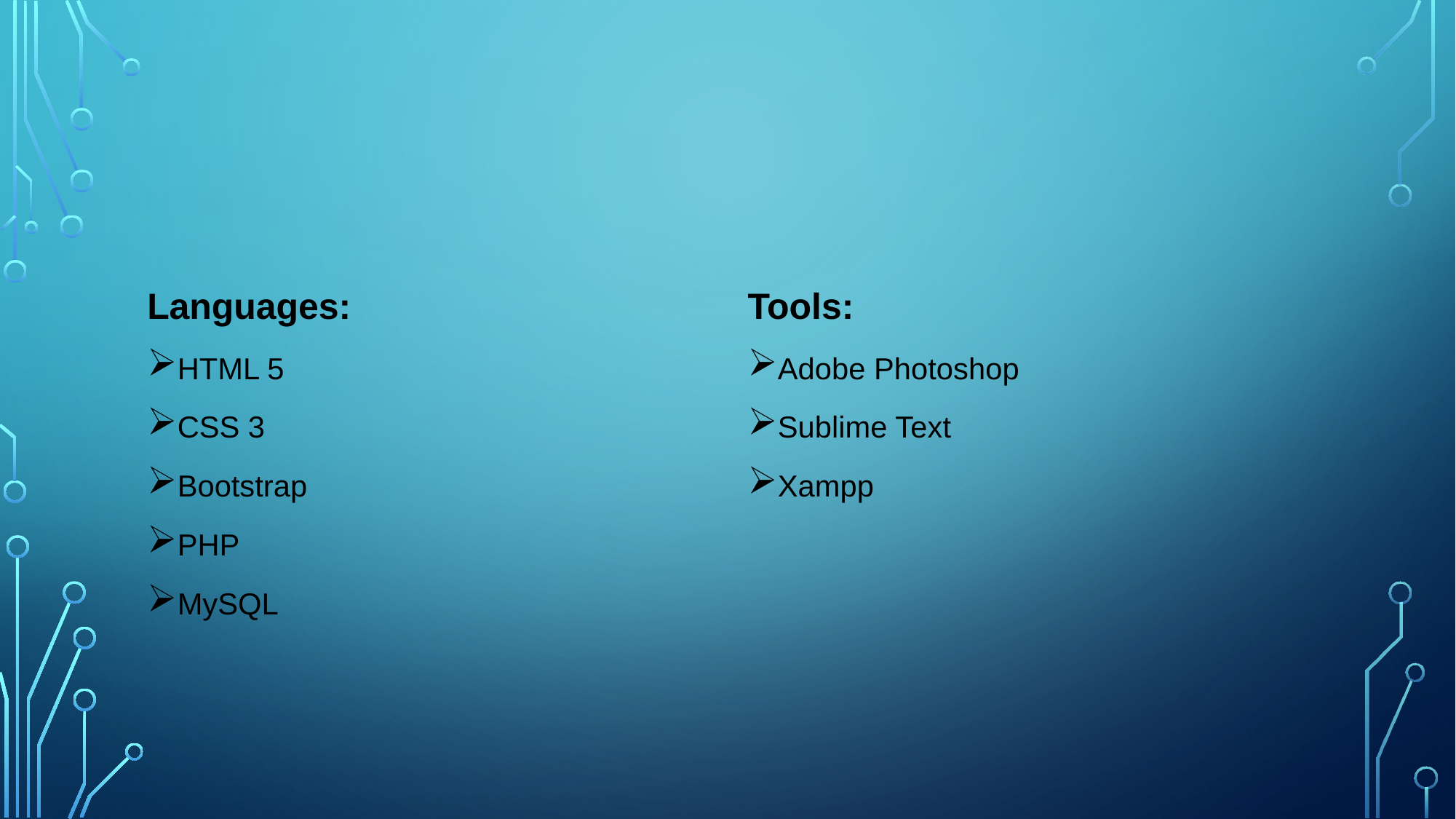

Languages:
HTML 5
CSS 3
Bootstrap
PHP
MySQL
Tools:
Adobe Photoshop
Sublime Text
Xampp